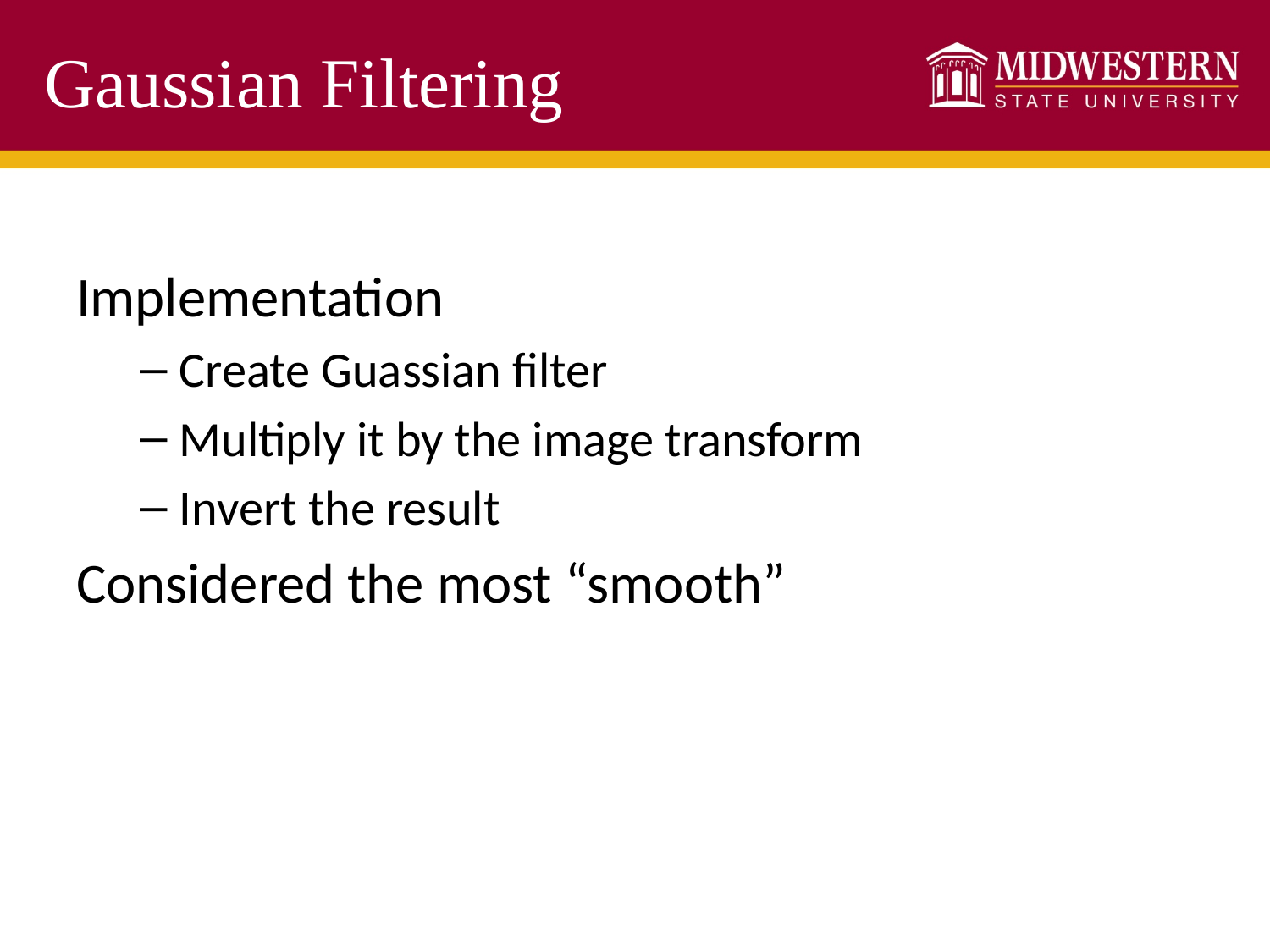

# Gaussian Filtering
Implementation
Create Guassian filter
Multiply it by the image transform
Invert the result
Considered the most “smooth”